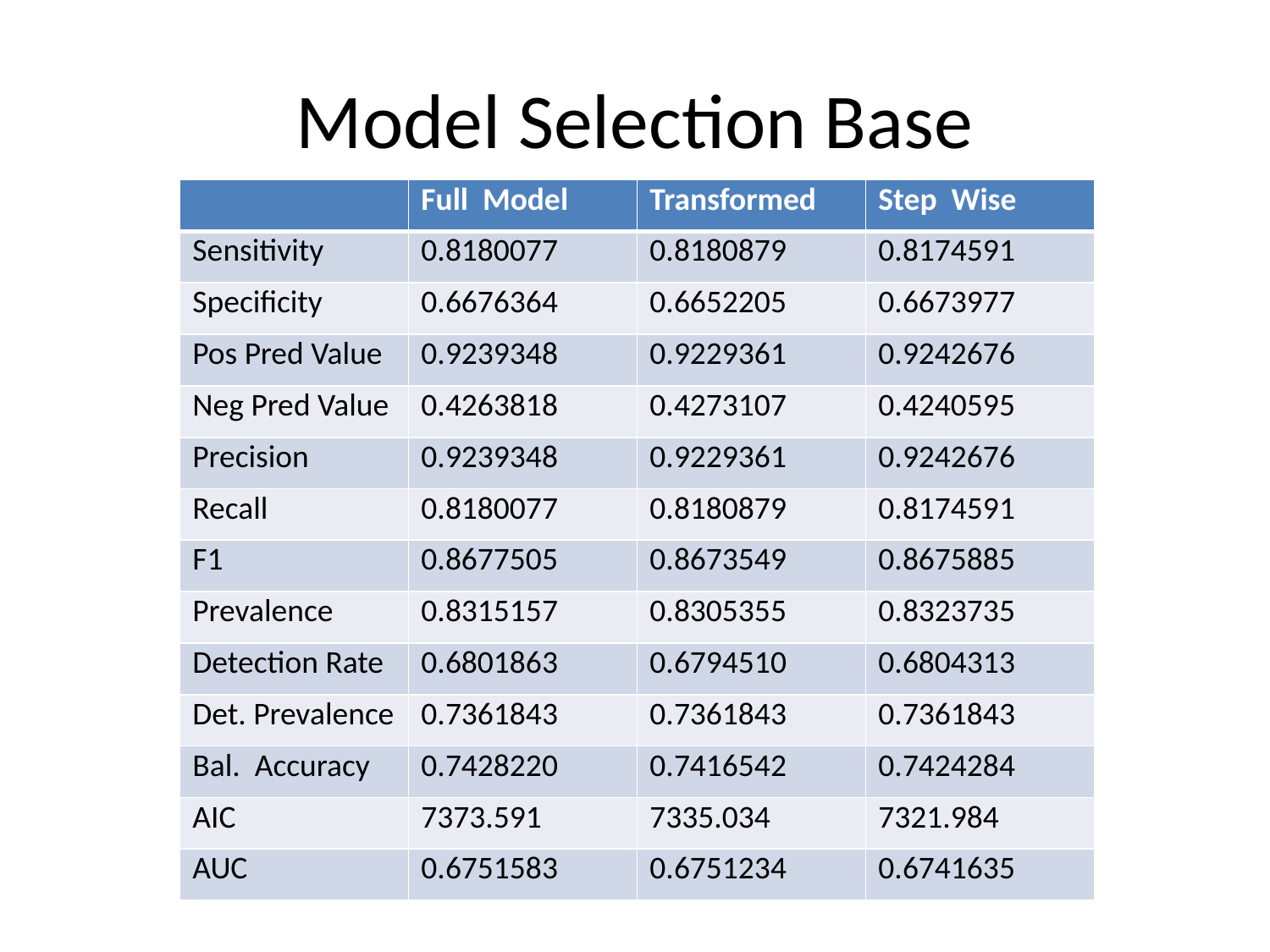

# Model Selection Base
|  | Full Model | Transformed | Step Wise |
| --- | --- | --- | --- |
| Sensitivity | 0.8180077 | 0.8180879 | 0.8174591 |
| Specificity | 0.6676364 | 0.6652205 | 0.6673977 |
| Pos Pred Value | 0.9239348 | 0.9229361 | 0.9242676 |
| Neg Pred Value | 0.4263818 | 0.4273107 | 0.4240595 |
| Precision | 0.9239348 | 0.9229361 | 0.9242676 |
| Recall | 0.8180077 | 0.8180879 | 0.8174591 |
| F1 | 0.8677505 | 0.8673549 | 0.8675885 |
| Prevalence | 0.8315157 | 0.8305355 | 0.8323735 |
| Detection Rate | 0.6801863 | 0.6794510 | 0.6804313 |
| Det. Prevalence | 0.7361843 | 0.7361843 | 0.7361843 |
| Bal. Accuracy | 0.7428220 | 0.7416542 | 0.7424284 |
| AIC | 7373.591 | 7335.034 | 7321.984 |
| AUC | 0.6751583 | 0.6751234 | 0.6741635 |